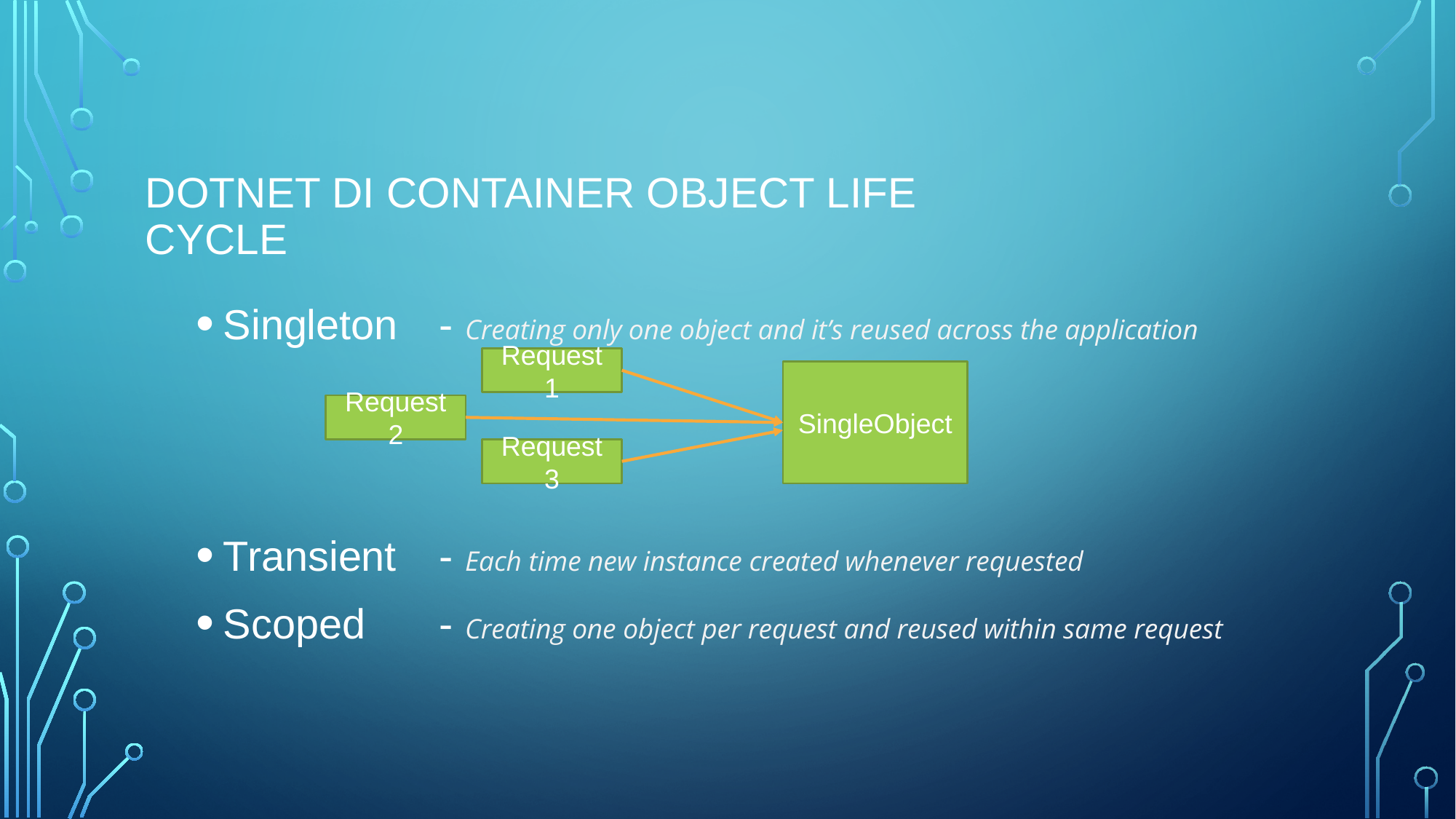

# DOTNET DI Container object life cycle
Singleton	- Creating only one object and it’s reused across the application

Transient	- Each time new instance created whenever requested
Scoped		- Creating one object per request and reused within same request
Request 1
SingleObject
Request 2
Request 3